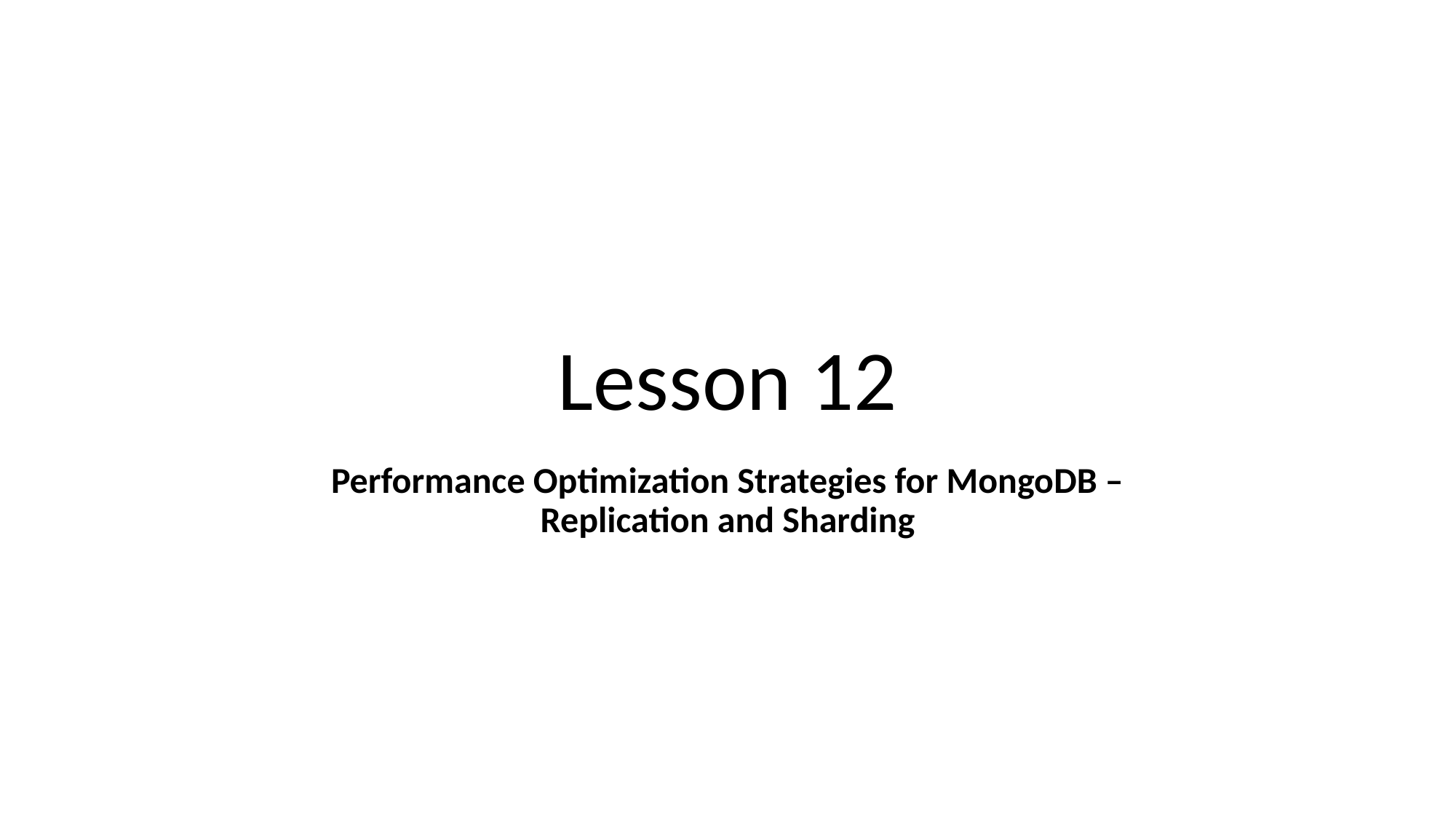

# Lesson 12
Performance Optimization Strategies for MongoDB – Replication and Sharding